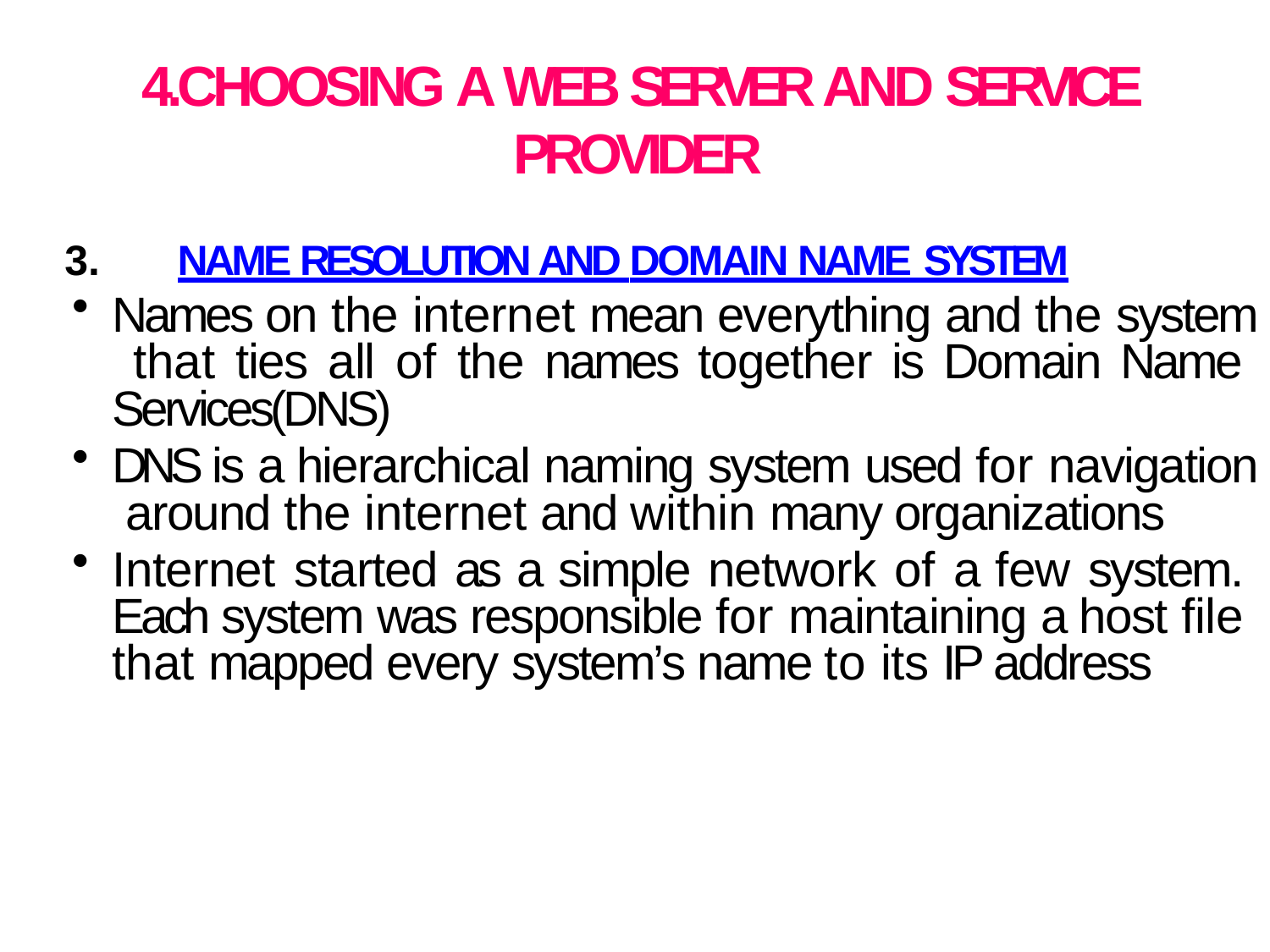

# 4.CHOOSING A WEB SERVER AND SERVICE  PROVIDER
NAME RESOLUTION AND DOMAIN NAME SYSTEM
Names on the internet mean everything and the system  that ties all of the names together is Domain Name  Services(DNS)
DNS is a hierarchical naming system used for navigation  around the internet and within many organizations
Internet started as a simple network of a few system.  Each system was responsible for maintaining a host file  that mapped every system’s name to its IP address